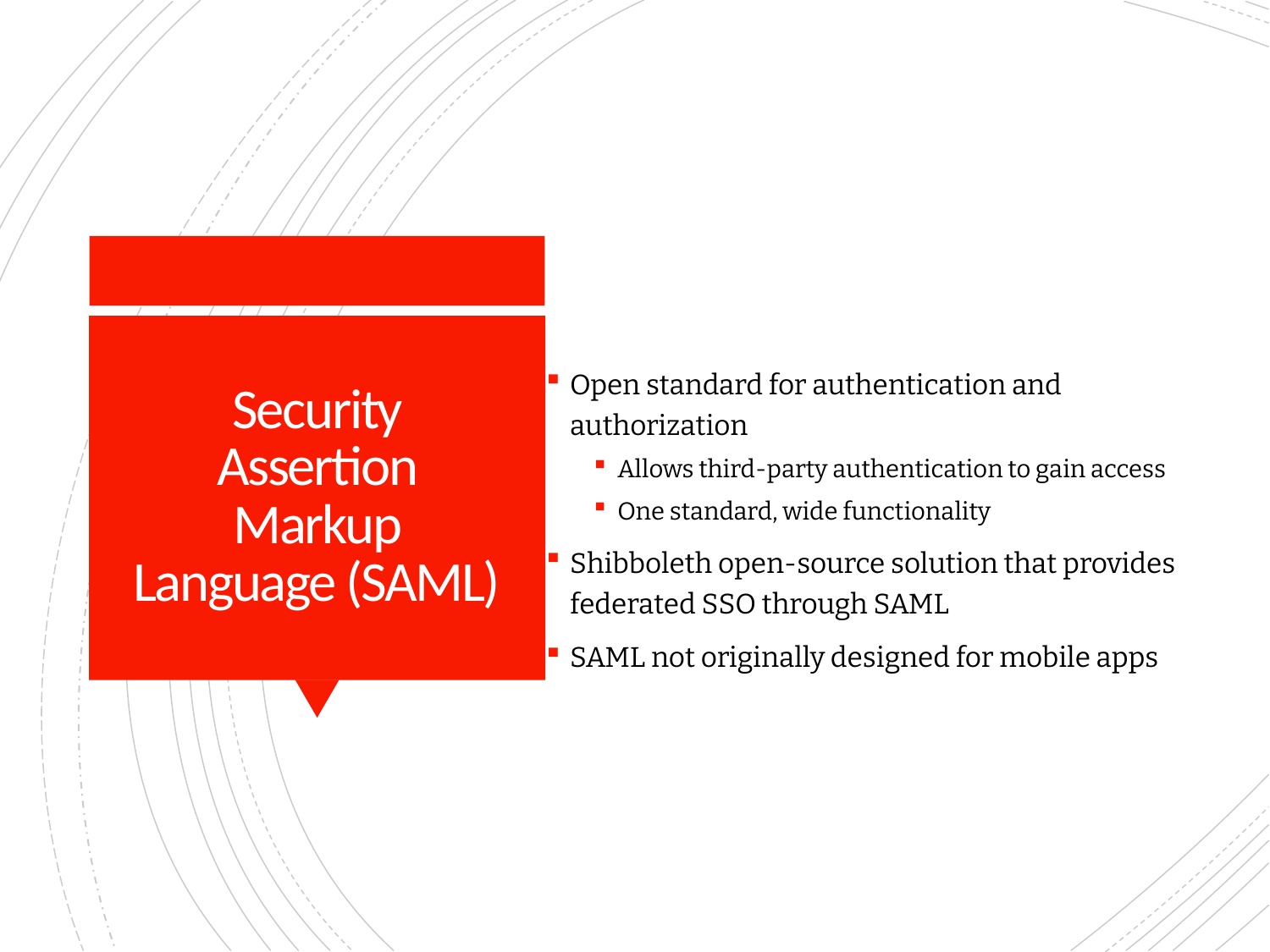

Open standard for authentication and authorization
Allows third-party authentication to gain access
One standard, wide functionality
Shibboleth open-source solution that provides federated SSO through SAML
SAML not originally designed for mobile apps
# Security Assertion Markup Language (SAML)